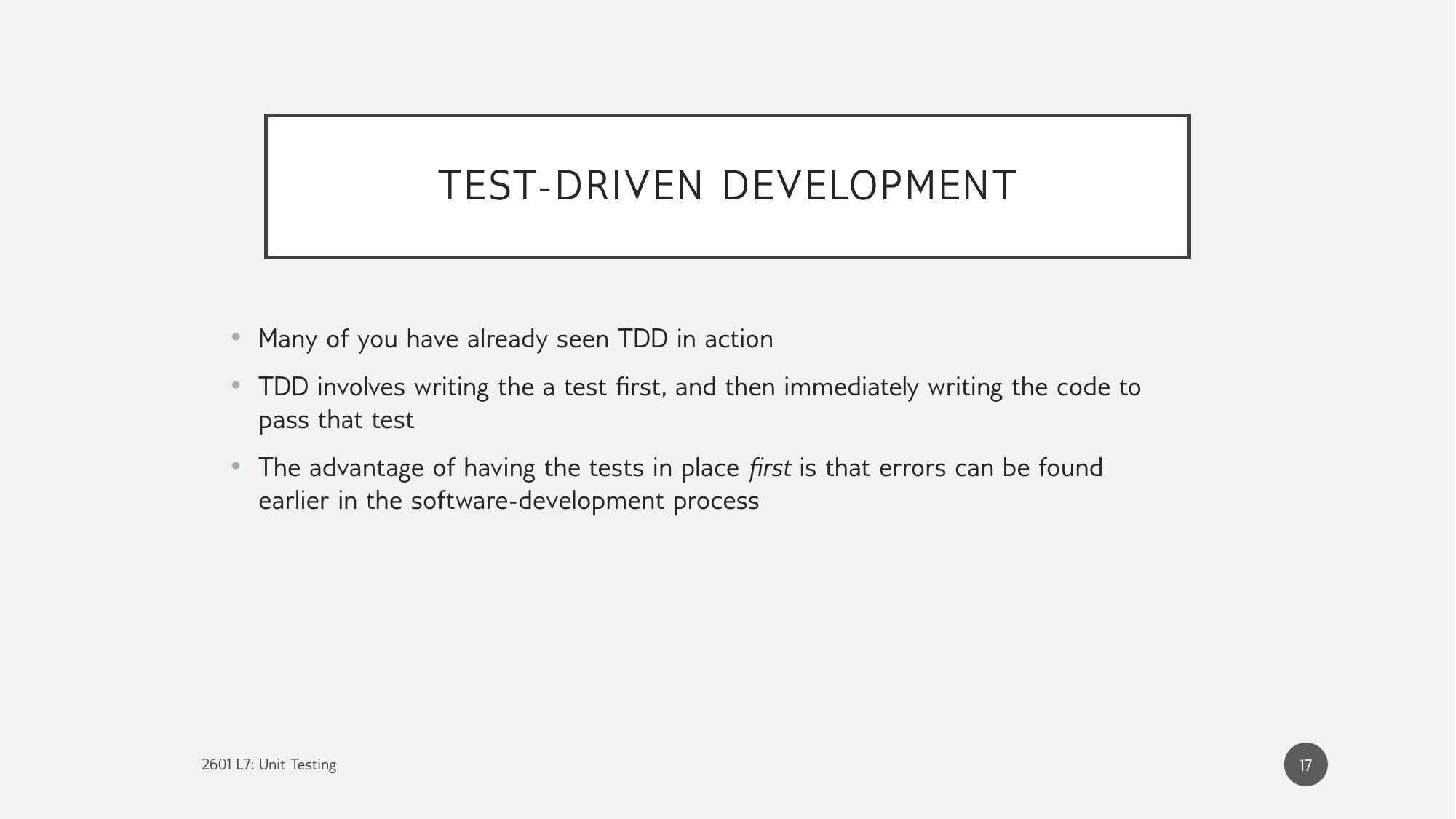

# Test-driven development
Many of you have already seen TDD in action
TDD involves writing the a test first, and then immediately writing the code to pass that test
The advantage of having the tests in place first is that errors can be found earlier in the software-development process
17
2601 L7: Unit Testing